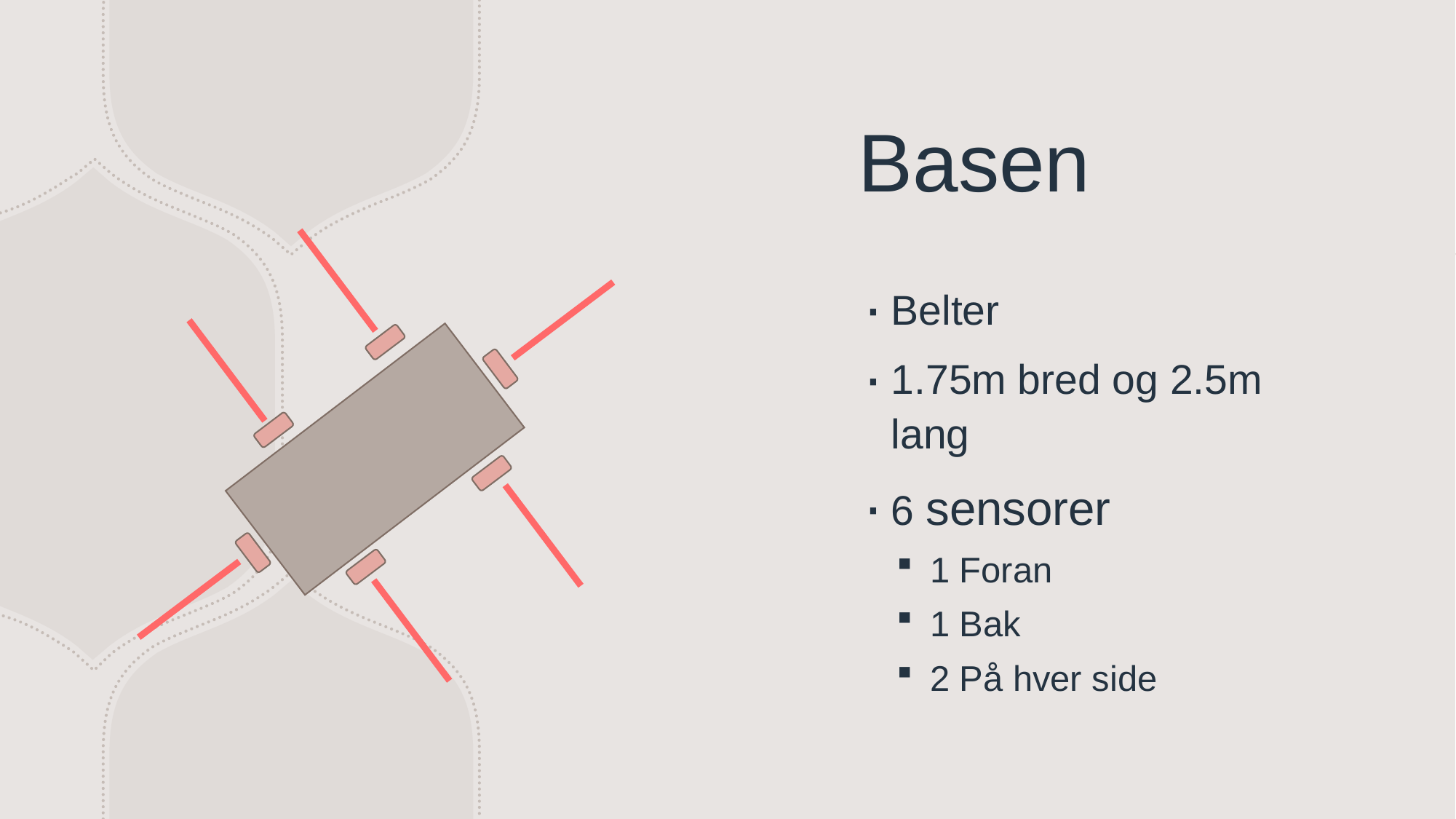

# Basen
Belter
1.75m bred og 2.5m lang
6 sensorer
1 Foran
1 Bak
2 På hver side